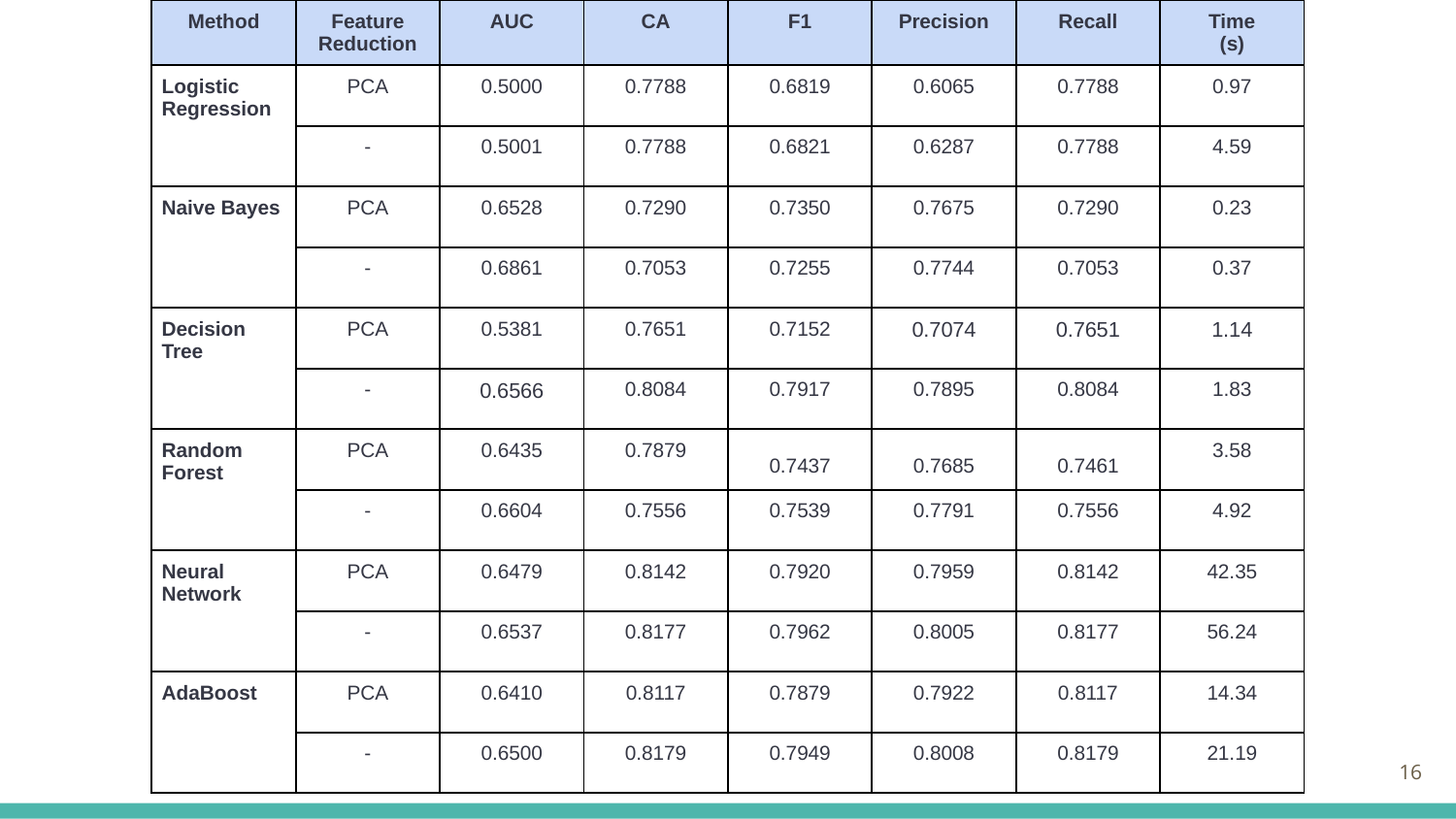

| Method | Feature Reduction | AUC | CA | F1 | Precision | Recall | Time (s) |
| --- | --- | --- | --- | --- | --- | --- | --- |
| Logistic Regression | PCA | 0.5000 | 0.7788 | 0.6819 | 0.6065 | 0.7788 | 0.97 |
|  | - | 0.5001 | 0.7788 | 0.6821 | 0.6287 | 0.7788 | 4.59 |
| Naive Bayes | PCA | 0.6528 | 0.7290 | 0.7350 | 0.7675 | 0.7290 | 0.23 |
|  | - | 0.6861 | 0.7053 | 0.7255 | 0.7744 | 0.7053 | 0.37 |
| Decision Tree | PCA | 0.5381 | 0.7651 | 0.7152 | 0.7074 | 0.7651 | 1.14 |
|  | - | 0.6566 | 0.8084 | 0.7917 | 0.7895 | 0.8084 | 1.83 |
| Random Forest | PCA | 0.6435 | 0.7879 | 0.7437 | 0.7685 | 0.7461 | 3.58 |
|  | - | 0.6604 | 0.7556 | 0.7539 | 0.7791 | 0.7556 | 4.92 |
| Neural Network | PCA | 0.6479 | 0.8142 | 0.7920 | 0.7959 | 0.8142 | 42.35 |
|  | - | 0.6537 | 0.8177 | 0.7962 | 0.8005 | 0.8177 | 56.24 |
| AdaBoost | PCA | 0.6410 | 0.8117 | 0.7879 | 0.7922 | 0.8117 | 14.34 |
|  | - | 0.6500 | 0.8179 | 0.7949 | 0.8008 | 0.8179 | 21.19 |
16